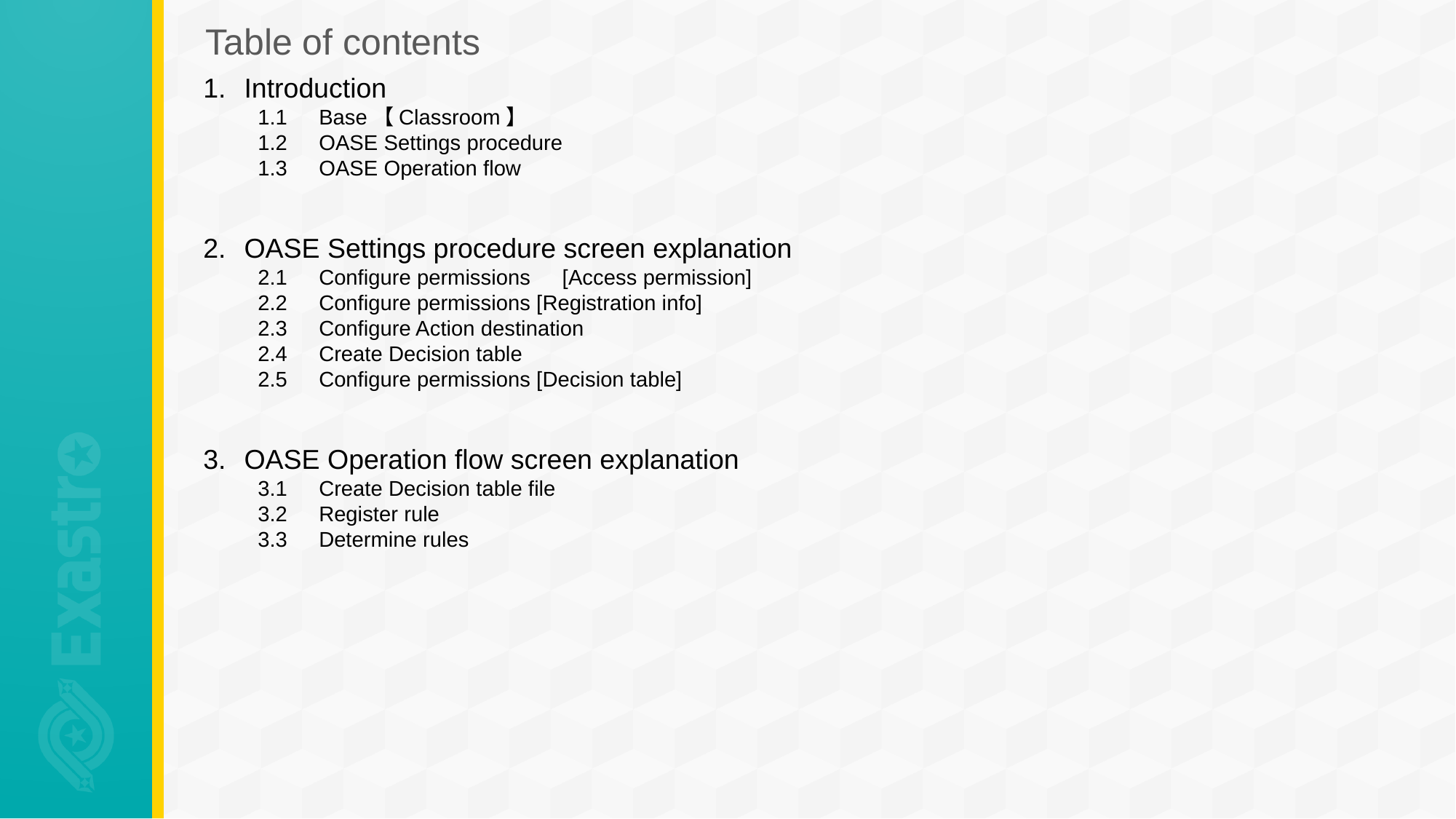

# Table of contents
Introduction
1.1　Base【Classroom】
1.2　OASE Settings procedure
1.3　OASE Operation flow

OASE Settings procedure screen explanation
2.1　Configure permissions　[Access permission]
2.2　Configure permissions [Registration info]
2.3　Configure Action destination
2.4　Create Decision table
2.5　Configure permissions [Decision table]

OASE Operation flow screen explanation
3.1　Create Decision table file
3.2　Register rule
3.3　Determine rules